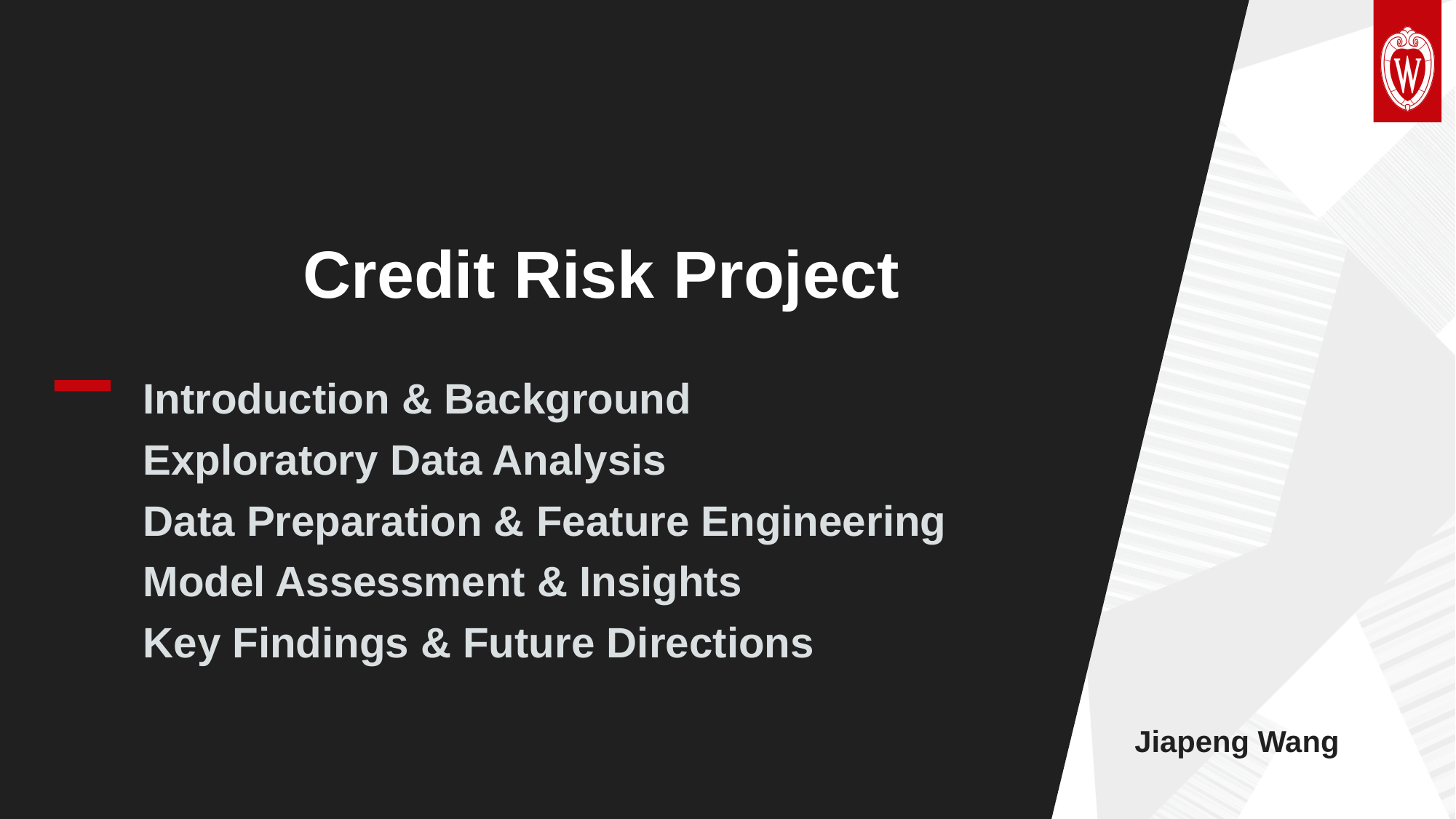

# Credit Risk Project
Introduction & Background
Exploratory Data Analysis
Data Preparation & Feature Engineering
Model Assessment & Insights
Key Findings & Future Directions

Jiapeng Wang